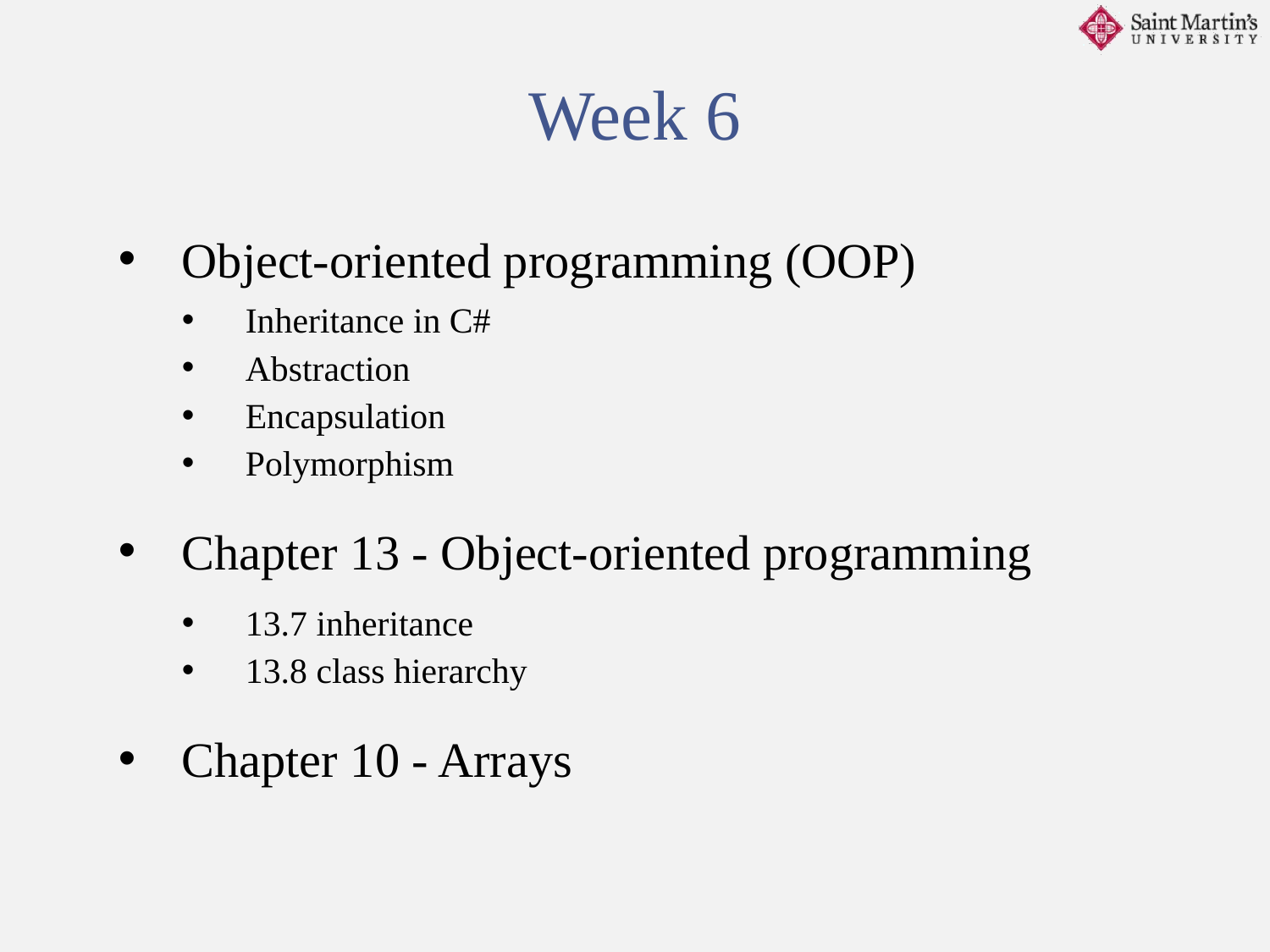

Week 6
Object-oriented programming (OOP)
Inheritance in C#
Abstraction
Encapsulation
Polymorphism
Chapter 13 - Object-oriented programming
13.7 inheritance
13.8 class hierarchy
Chapter 10 - Arrays